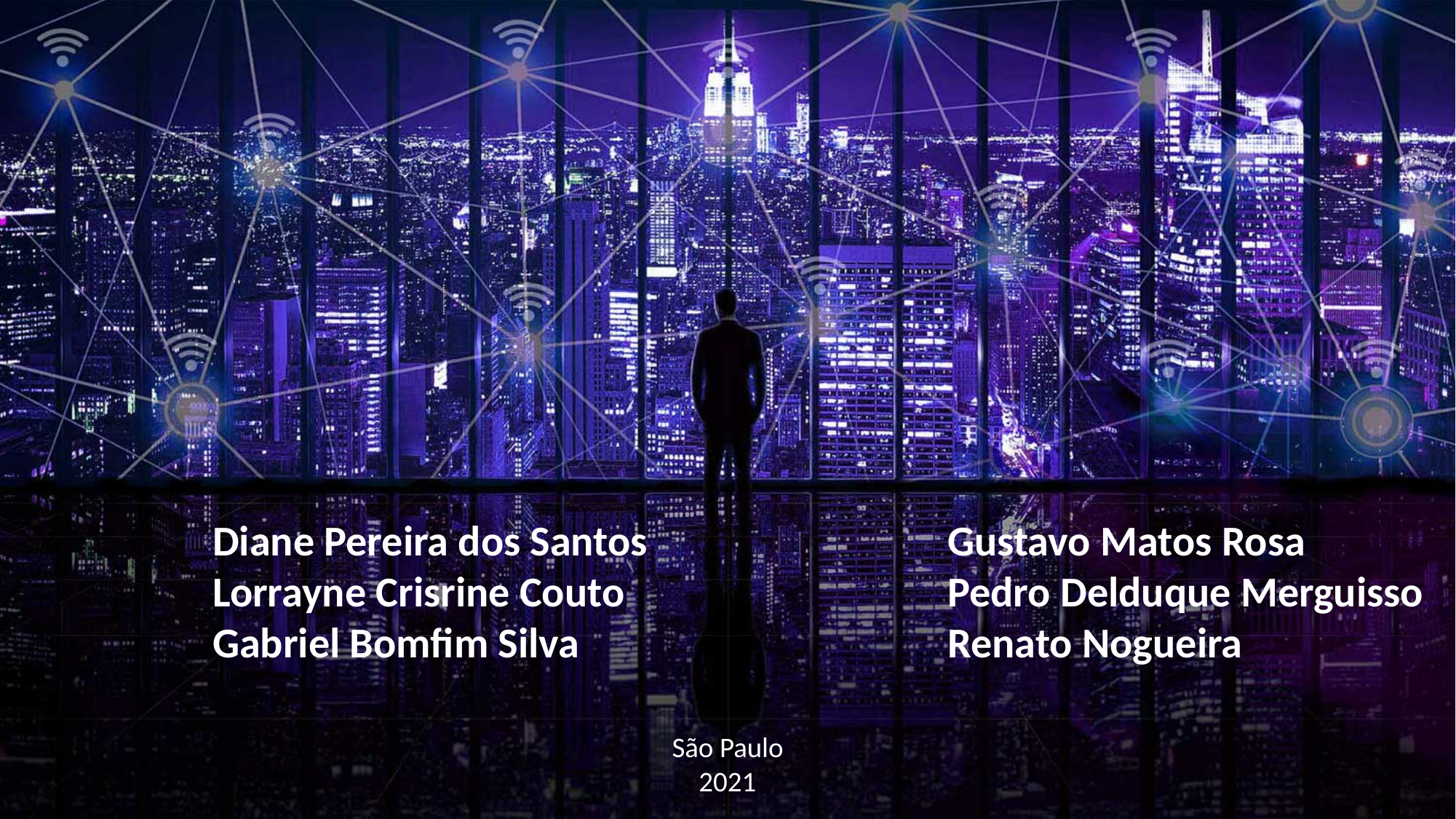

Diane Pereira dos Santos
Lorrayne Crisrine Couto
Gabriel Bomfim Silva

Gustavo Matos Rosa
Pedro Delduque Merguisso
Renato Nogueira

São Paulo
2021